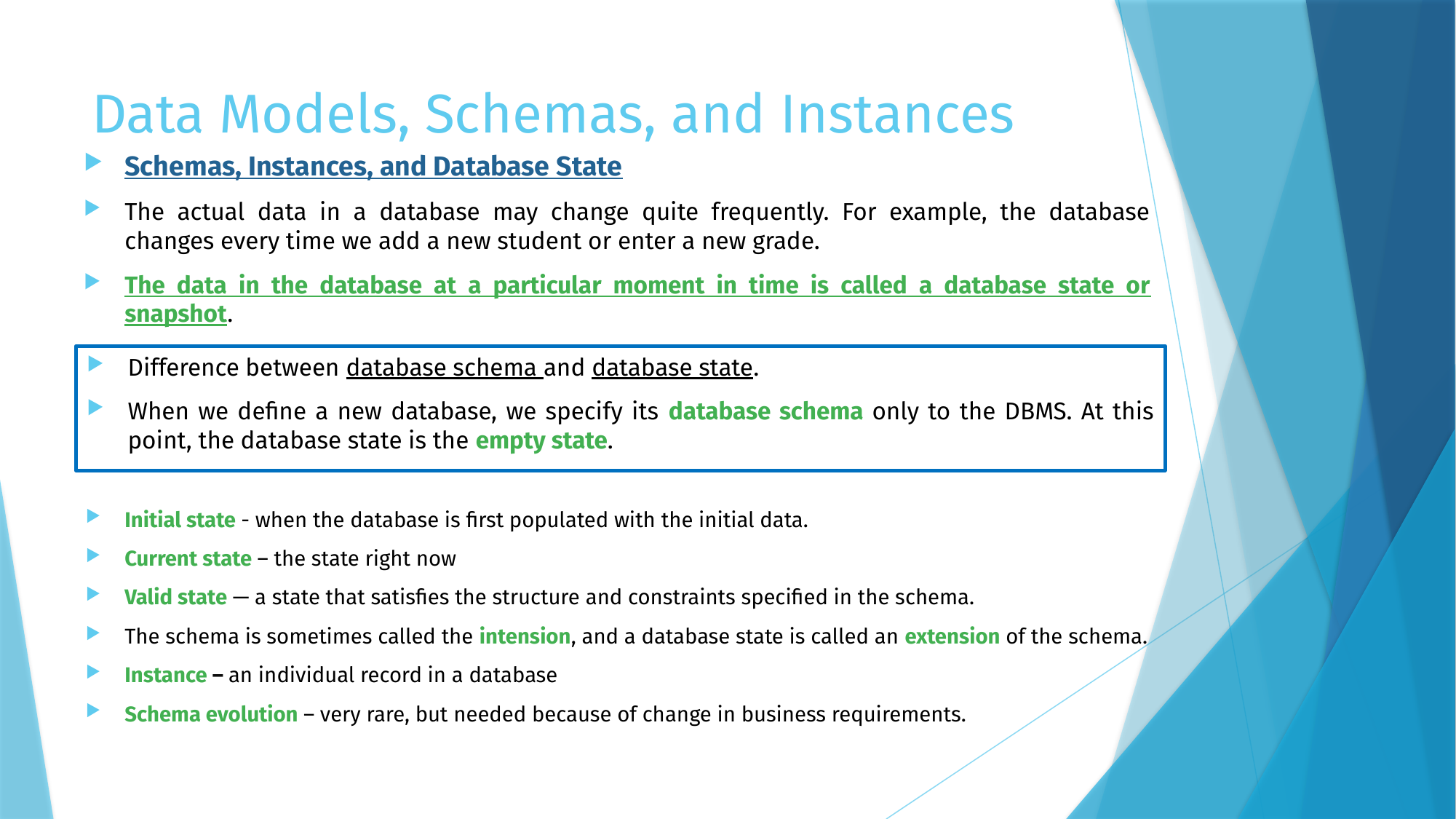

# Data Models, Schemas, and Instances
Schemas, Instances, and Database State
The actual data in a database may change quite frequently. For example, the database changes every time we add a new student or enter a new grade.
The data in the database at a particular moment in time is called a database state or snapshot.

Difference between database schema and database state.
When we define a new database, we specify its database schema only to the DBMS. At this point, the database state is the empty state.
Initial state - when the database is first populated with the initial data.
Current state – the state right now
Valid state — a state that satisfies the structure and constraints specified in the schema.
The schema is sometimes called the intension, and a database state is called an extension of the schema.
Instance – an individual record in a database
Schema evolution – very rare, but needed because of change in business requirements.